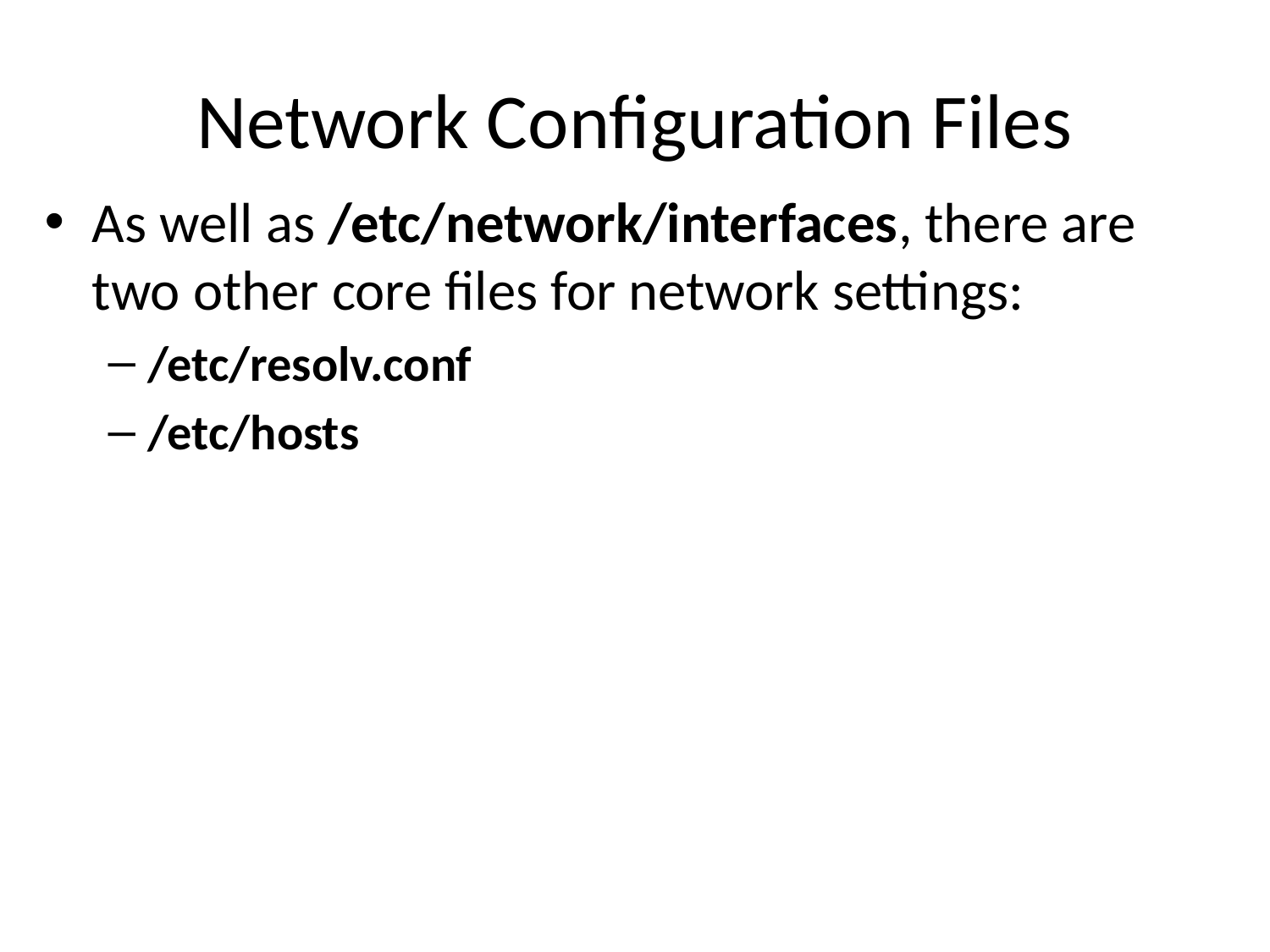

# Network Configuration Files
As well as /etc/network/interfaces, there are two other core files for network settings:
/etc/resolv.conf
/etc/hosts